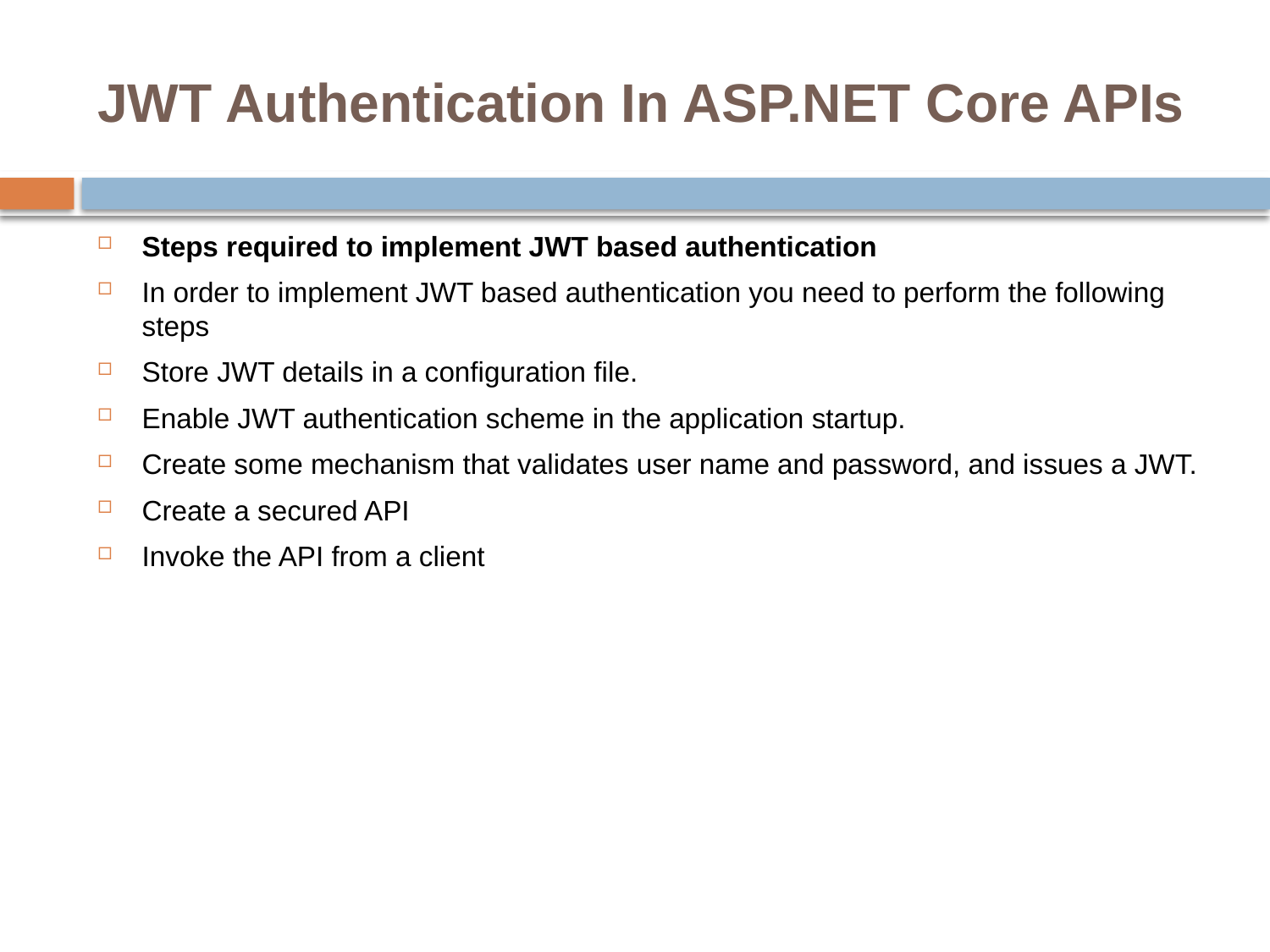

# JWT Authentication In ASP.NET Core APIs
Steps required to implement JWT based authentication
In order to implement JWT based authentication you need to perform the following steps
Store JWT details in a configuration file.
Enable JWT authentication scheme in the application startup.
Create some mechanism that validates user name and password, and issues a JWT.
Create a secured API
Invoke the API from a client